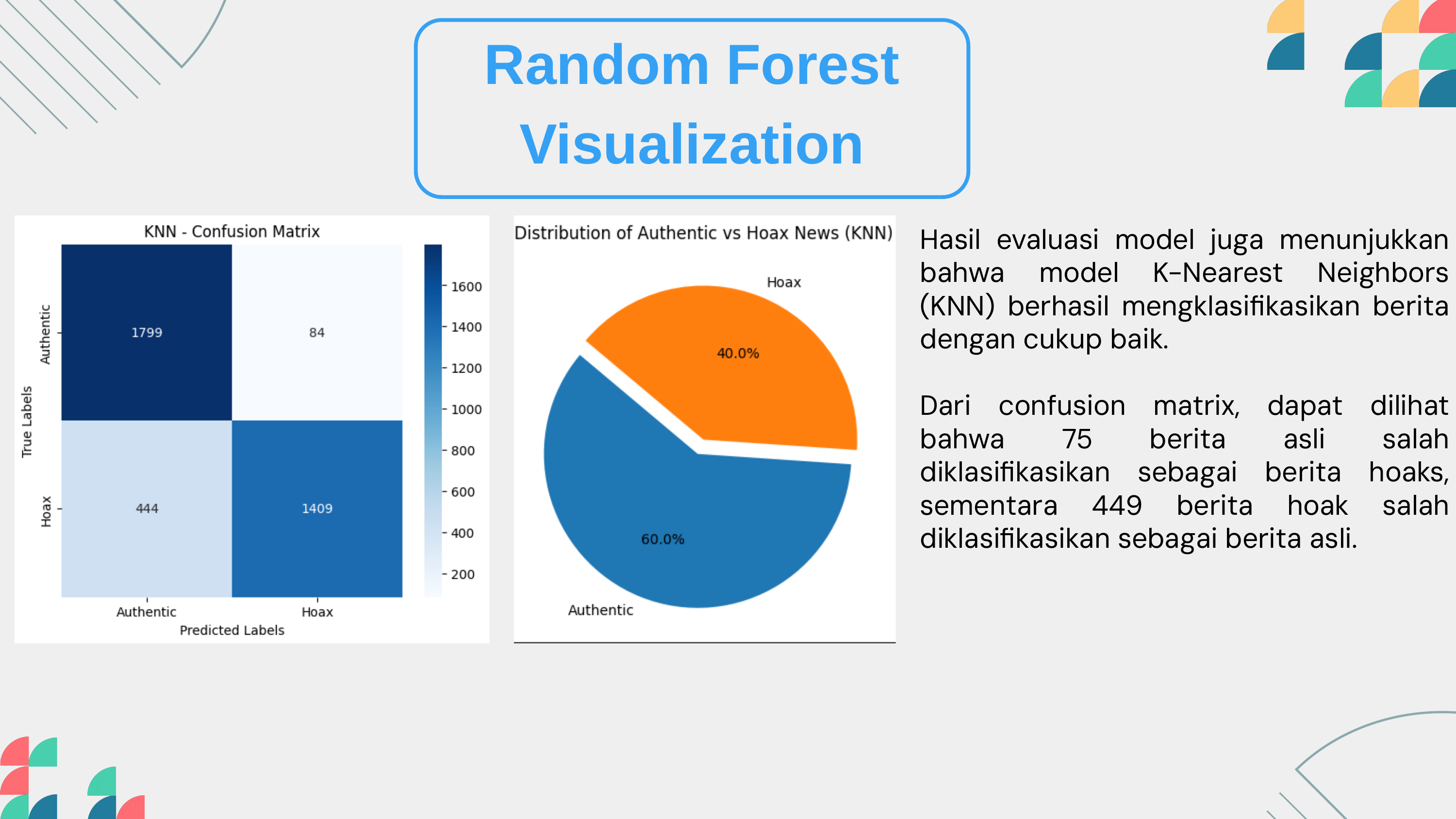

Random Forest Visualization

Hasil evaluasi model juga menunjukkan bahwa model K-Nearest Neighbors (KNN) berhasil mengklasifikasikan berita dengan cukup baik.

Dari confusion matrix, dapat dilihat bahwa 75 berita asli salah diklasifikasikan sebagai berita hoaks, sementara 449 berita hoak salah diklasifikasikan sebagai berita asli.